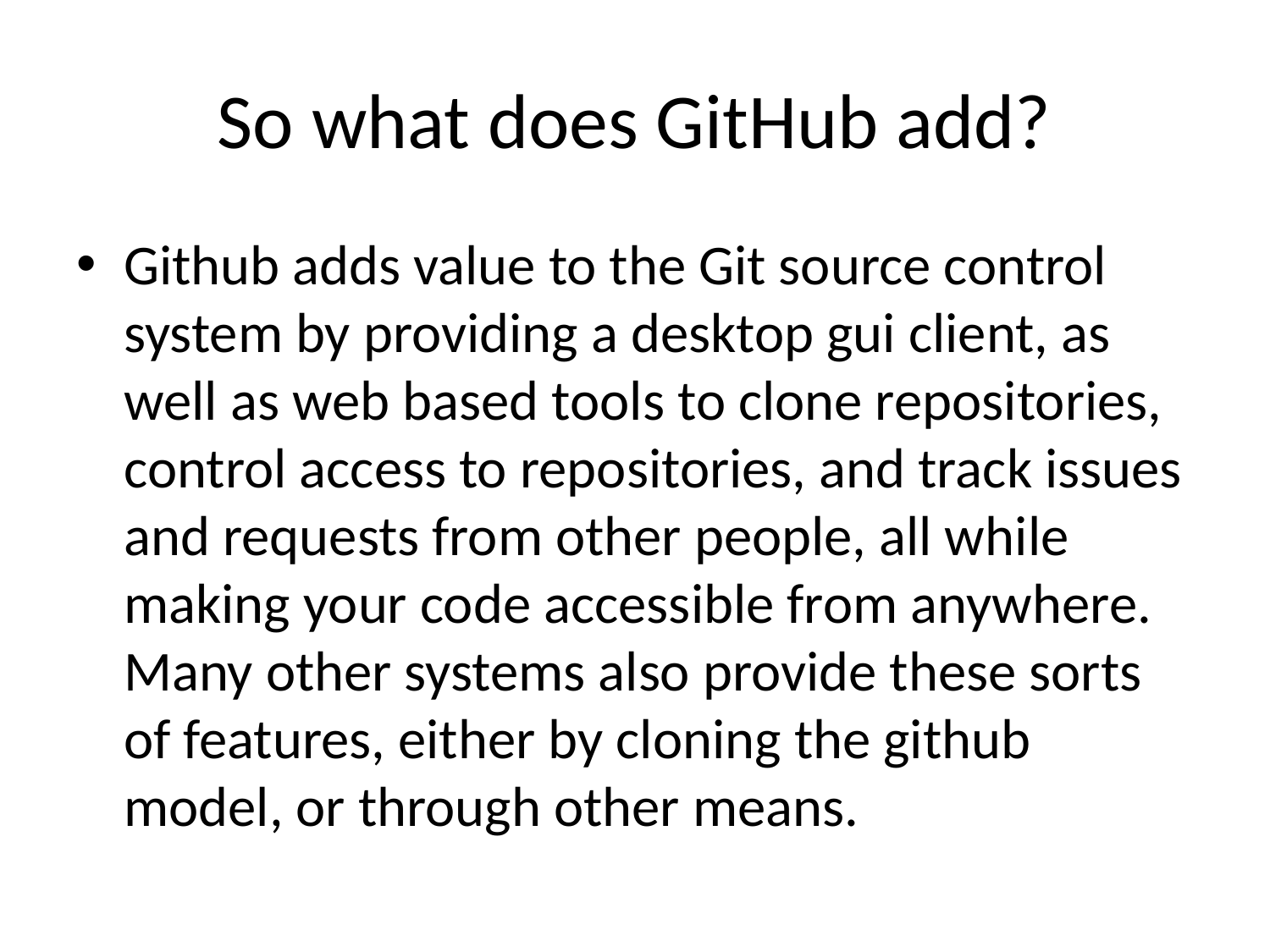

# So what does GitHub add?
Github adds value to the Git source control system by providing a desktop gui client, as well as web based tools to clone repositories, control access to repositories, and track issues and requests from other people, all while making your code accessible from anywhere.  Many other systems also provide these sorts of features, either by cloning the github model, or through other means.